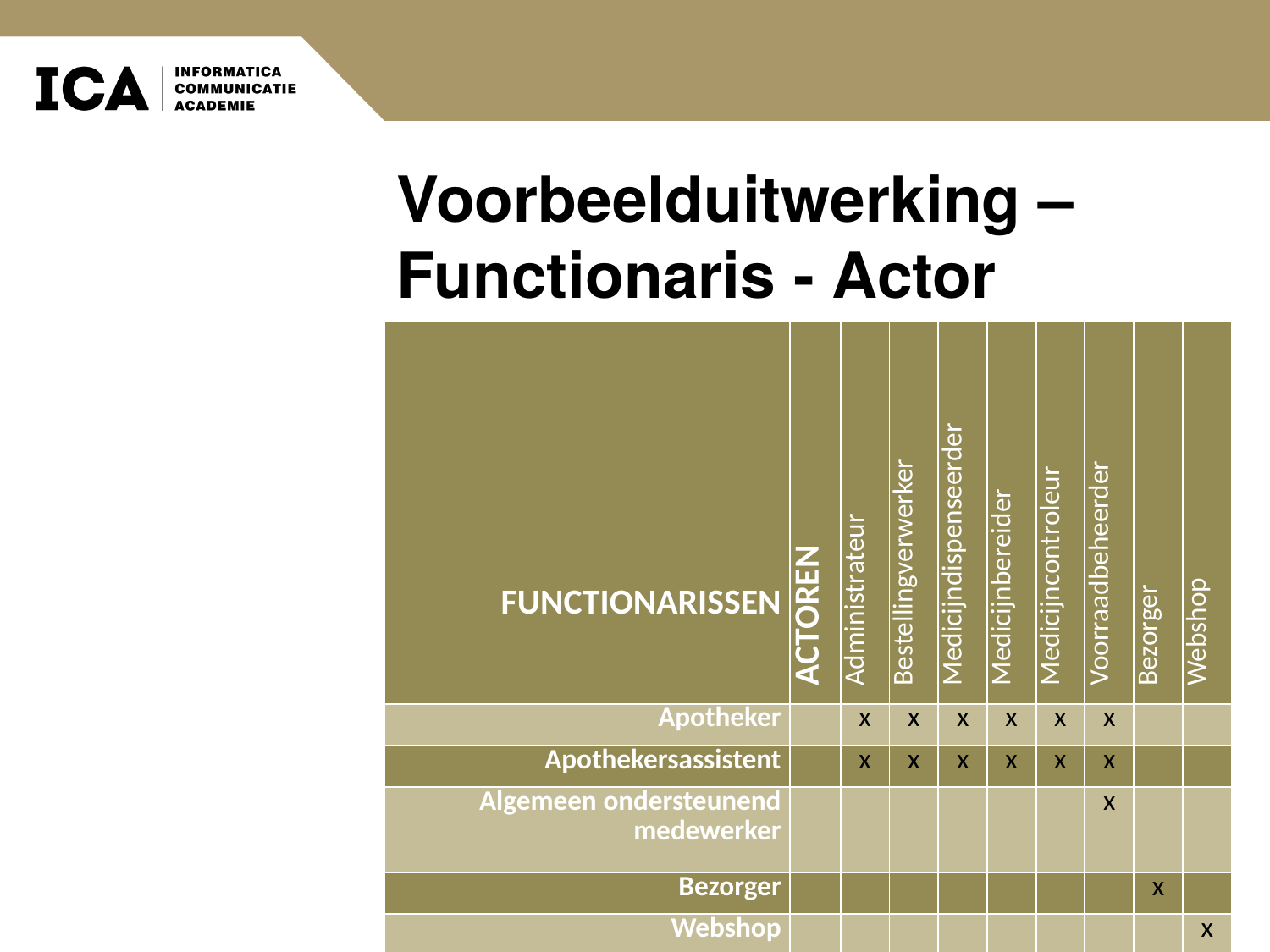

# Voorbeelduitwerking – Functionaris - Actor

| FUNCTIONARISSEN | ACTOREN | Administrateur | Bestellingverwerker | Medicijndispenseerder | Medicijnbereider | Medicijncontroleur | Voorraadbeheerder | Bezorger | Webshop |
| --- | --- | --- | --- | --- | --- | --- | --- | --- | --- |
| Apotheker |  | x | x | x | x | x | x |  |  |
| Apothekersassistent |  | x | x | x | x | x | x |  |  |
| Algemeen ondersteunend medewerker |  |  |  |  |  |  | x |  |  |
| Bezorger |  |  |  |  |  |  |  | x |  |
| Webshop |  |  |  |  |  |  |  |  | x |